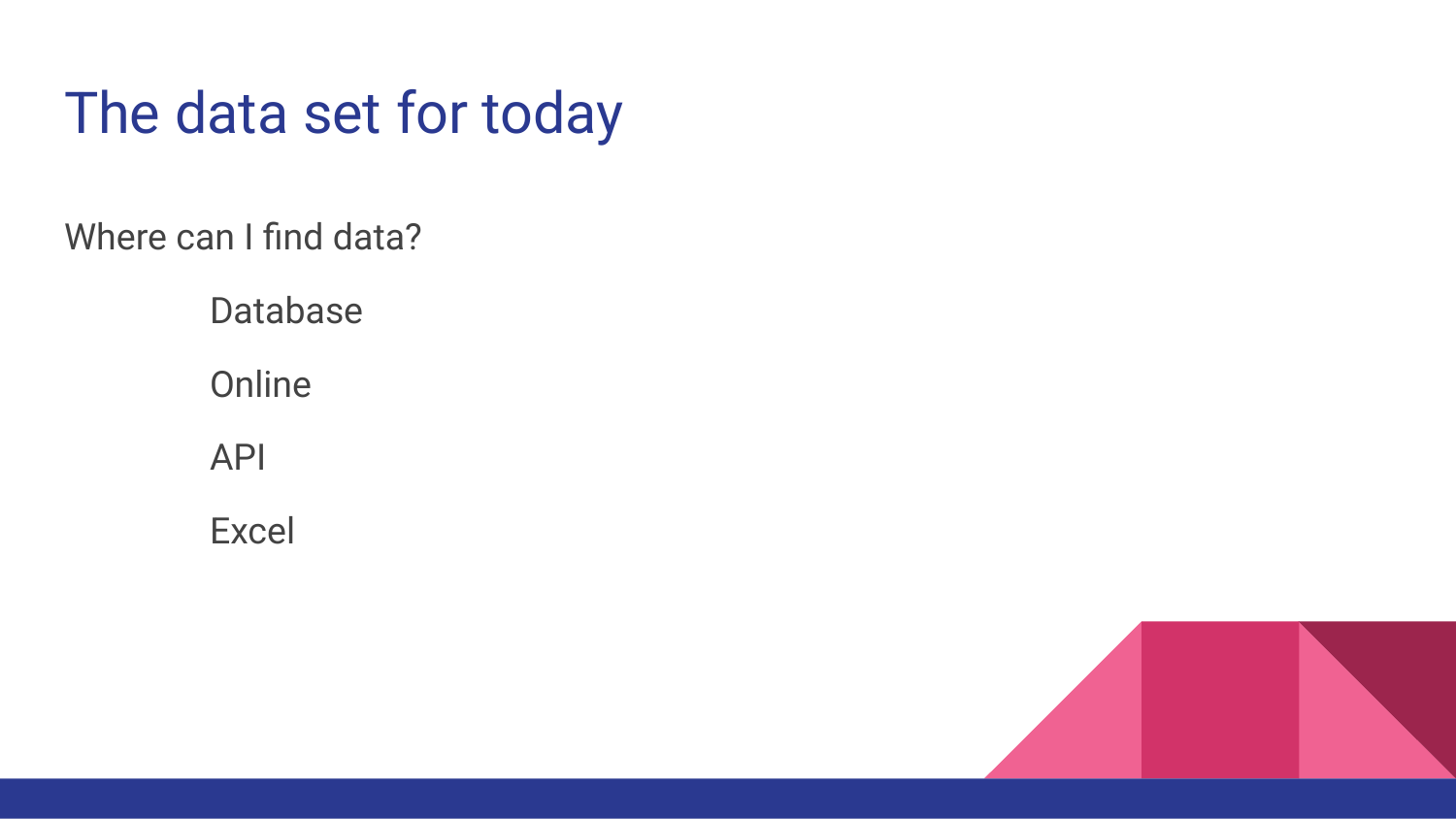

# The data set for today
Where can I find data?
	Database
	Online
	API
	Excel